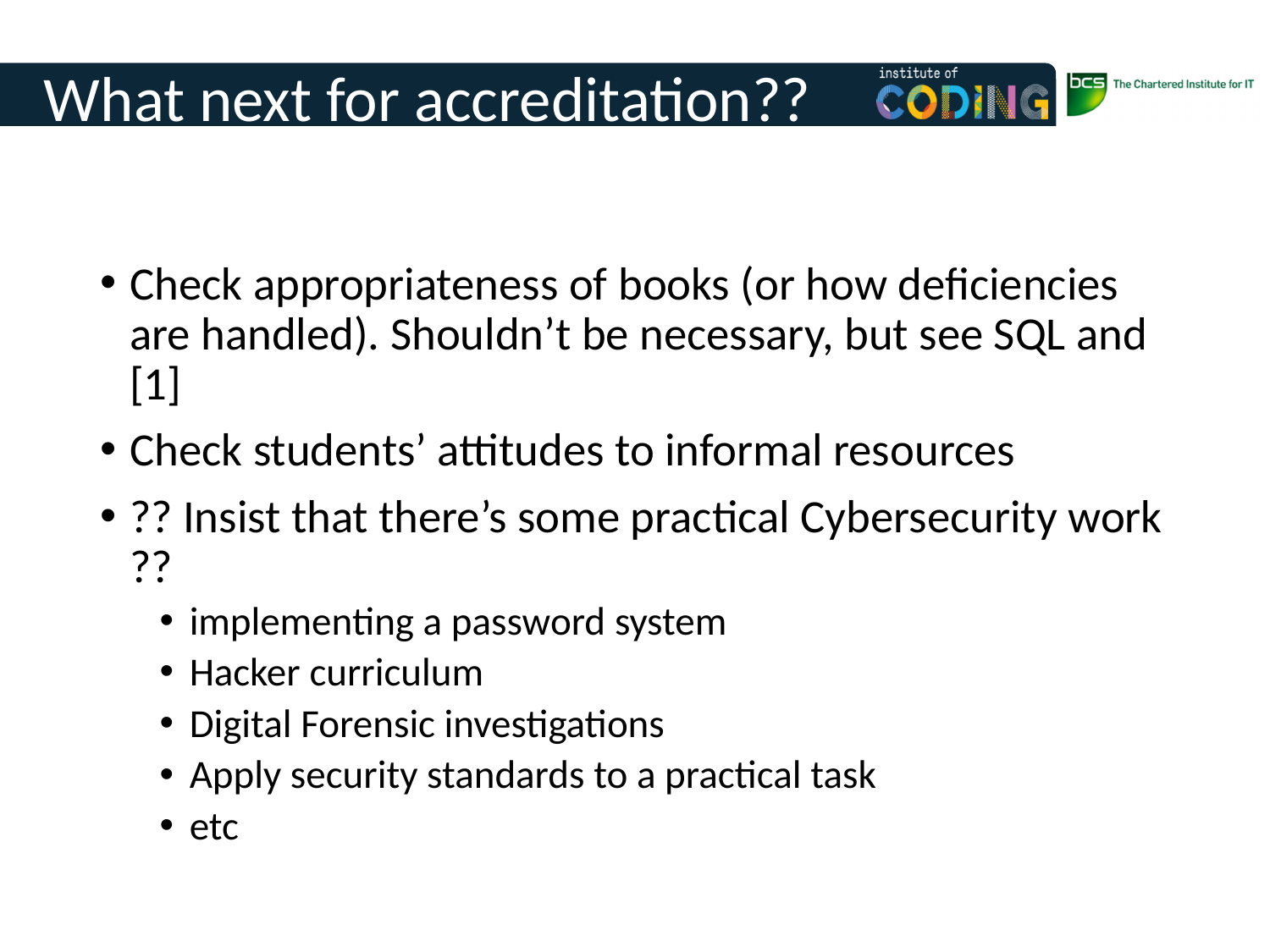

What next for accreditation??
Check appropriateness of books (or how deficiencies are handled). Shouldn’t be necessary, but see SQL and [1]
Check students’ attitudes to informal resources
?? Insist that there’s some practical Cybersecurity work ??
implementing a password system
Hacker curriculum
Digital Forensic investigations
Apply security standards to a practical task
etc